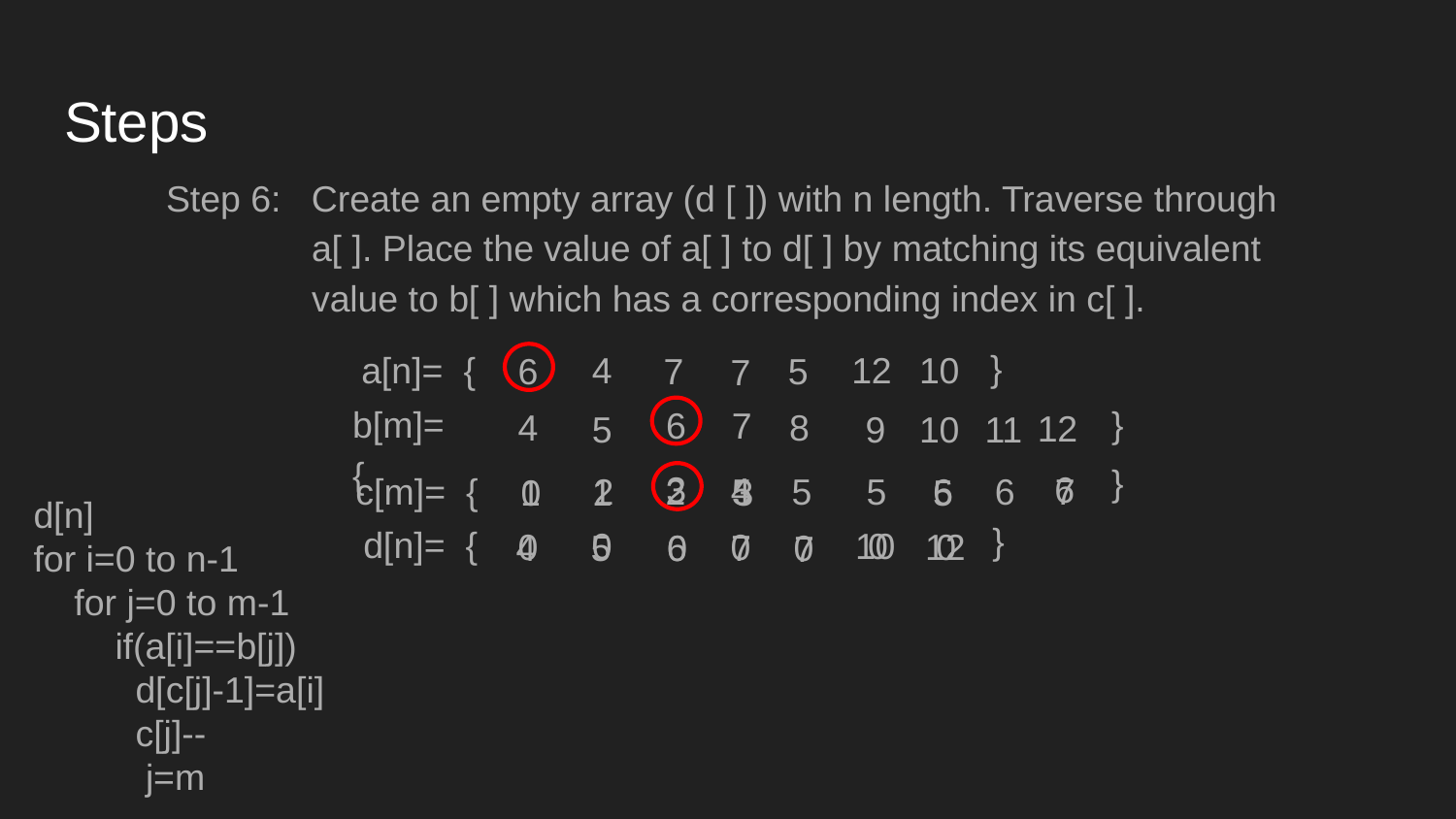

# Steps
Step 6:   Create an empty array (d [ ]) with n length. Traverse through 	a[ ]. Place the value of a[ ] to d[ ] by matching its equivalent 	value to b[ ] which has a corresponding index in c[ ].
}
a[n]=  {
4
12
10

6
7
5
7

b[m]=  {
}
6
7

4
8
12
5
9
10
11

}
3
6
4
c[m]=  {
2
2
5
5
5
 6

6
7
1
3

1
0
5

d[n]
for i=0 to n-1
    for j=0 to m-1
        if(a[i]==b[j])
          d[c[j]-1]=a[i]
          c[j]--
           j=m
}
d[n]=  {
10
0
0
12
0

0

0
0
7
0
4
5
6
7